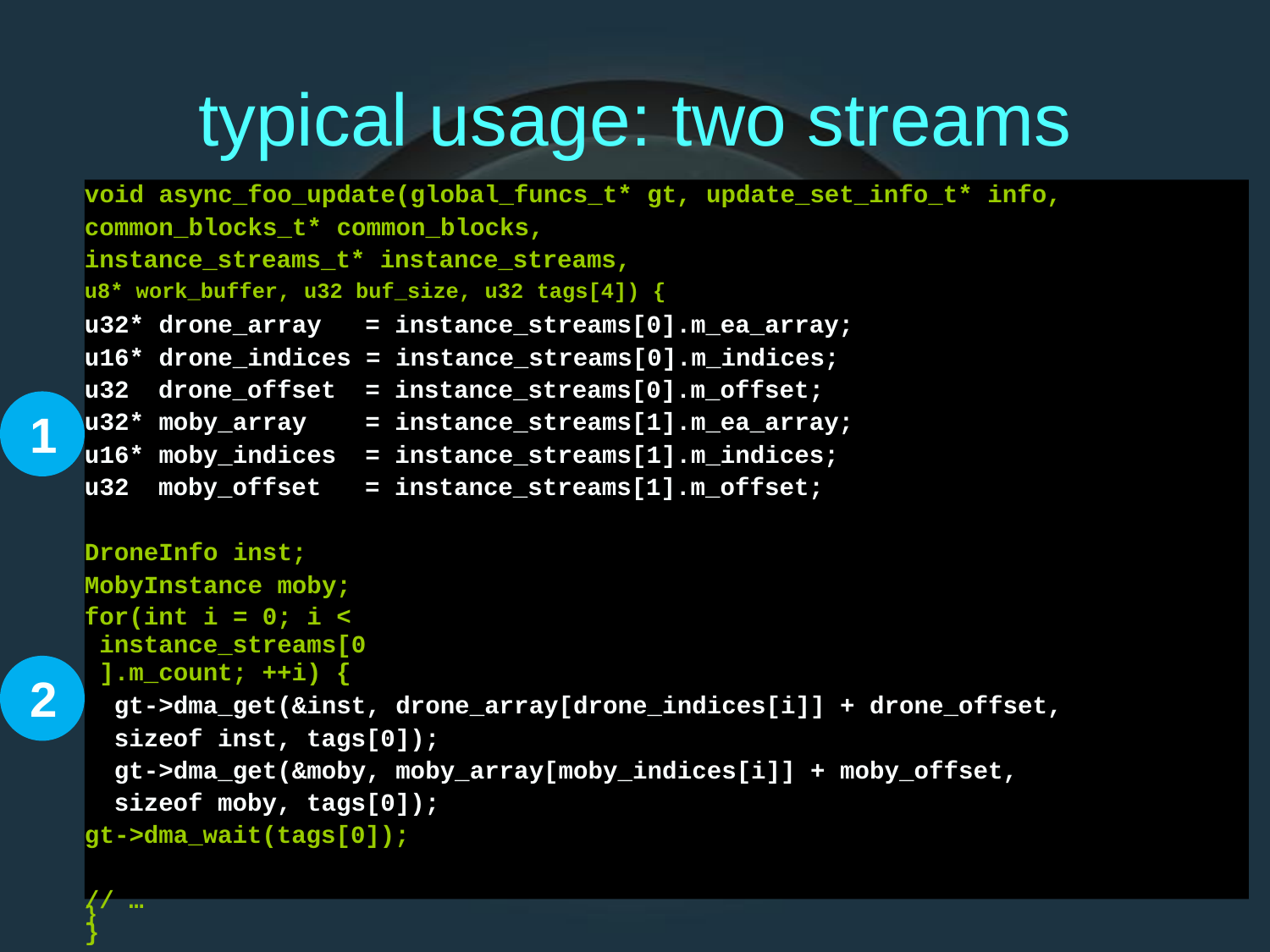

typical
usage:
two
streams

void async_foo_update(global_funcs_t* gt, update_set_info_t* info,
common_blocks_t* common_blocks,
instance_streams_t* instance_streams,
u8* work_buffer, u32 buf_size, u32 tags[4]) {
u32* drone_array  = instance_streams[0].m_ea_array;
u16* drone_indices = instance_streams[0].m_indices;
u32 drone_offset = instance_streams[0].m_offset;
u32* moby_array   = instance_streams[1].m_ea_array;
u16* moby_indices = instance_streams[1].m_indices;
u32 moby_offset  = instance_streams[1].m_offset;
DroneInfo inst;
MobyInstance moby;
for(int i = 0; i < instance_streams[0].m_count; ++i) {
gt->dma_get(&inst, drone_array[drone_indices[i]] + drone_offset,
sizeof inst, tags[0]);
gt->dma_get(&moby, moby_array[moby_indices[i]] + moby_offset,
sizeof moby, tags[0]);
gt->dma_wait(tags[0]);
// …
}

1

2
}